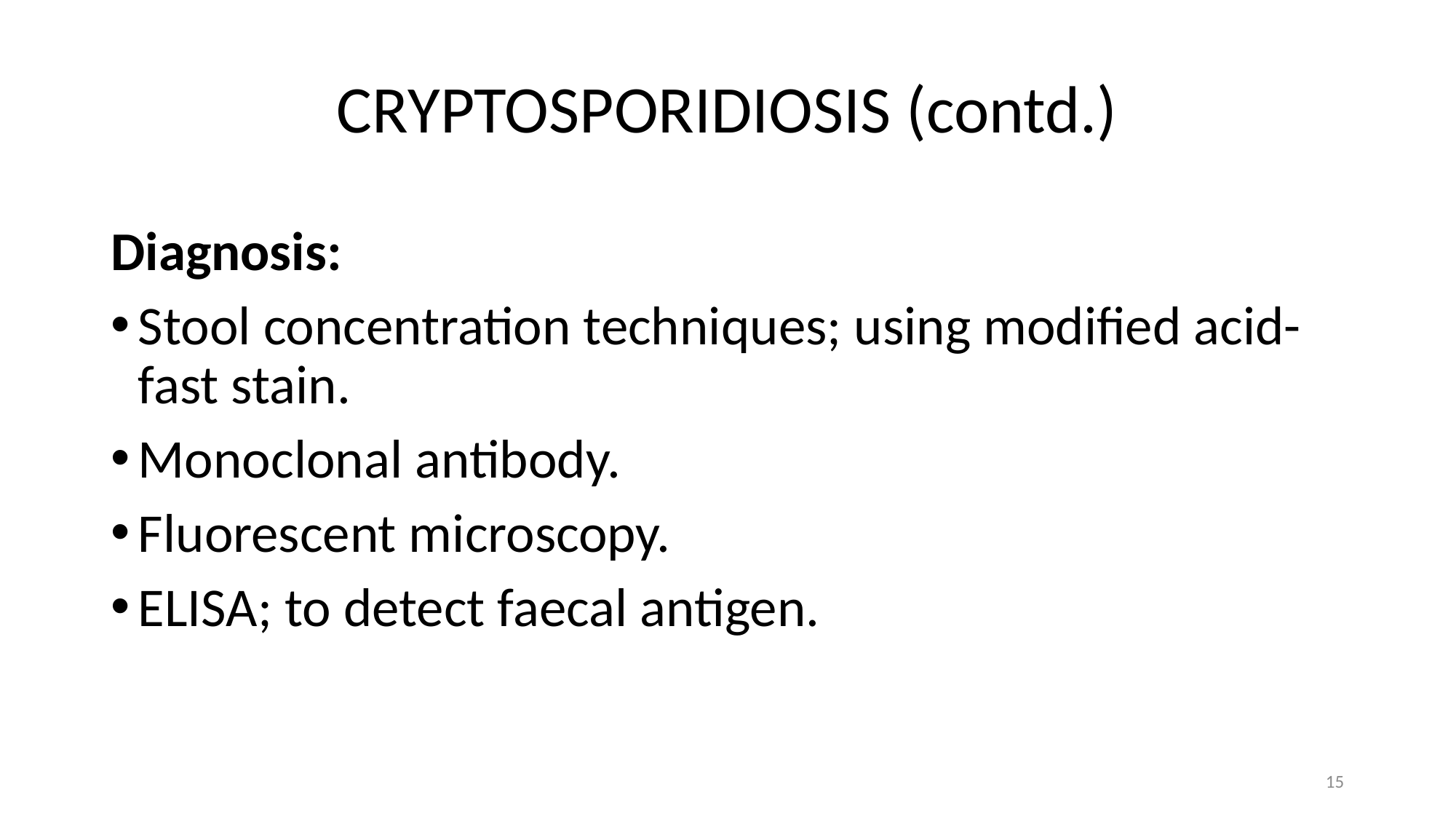

# CRYPTOSPORIDIOSIS (contd.)
Diagnosis:
Stool concentration techniques; using modified acid-fast stain.
Monoclonal antibody.
Fluorescent microscopy.
ELISA; to detect faecal antigen.
15